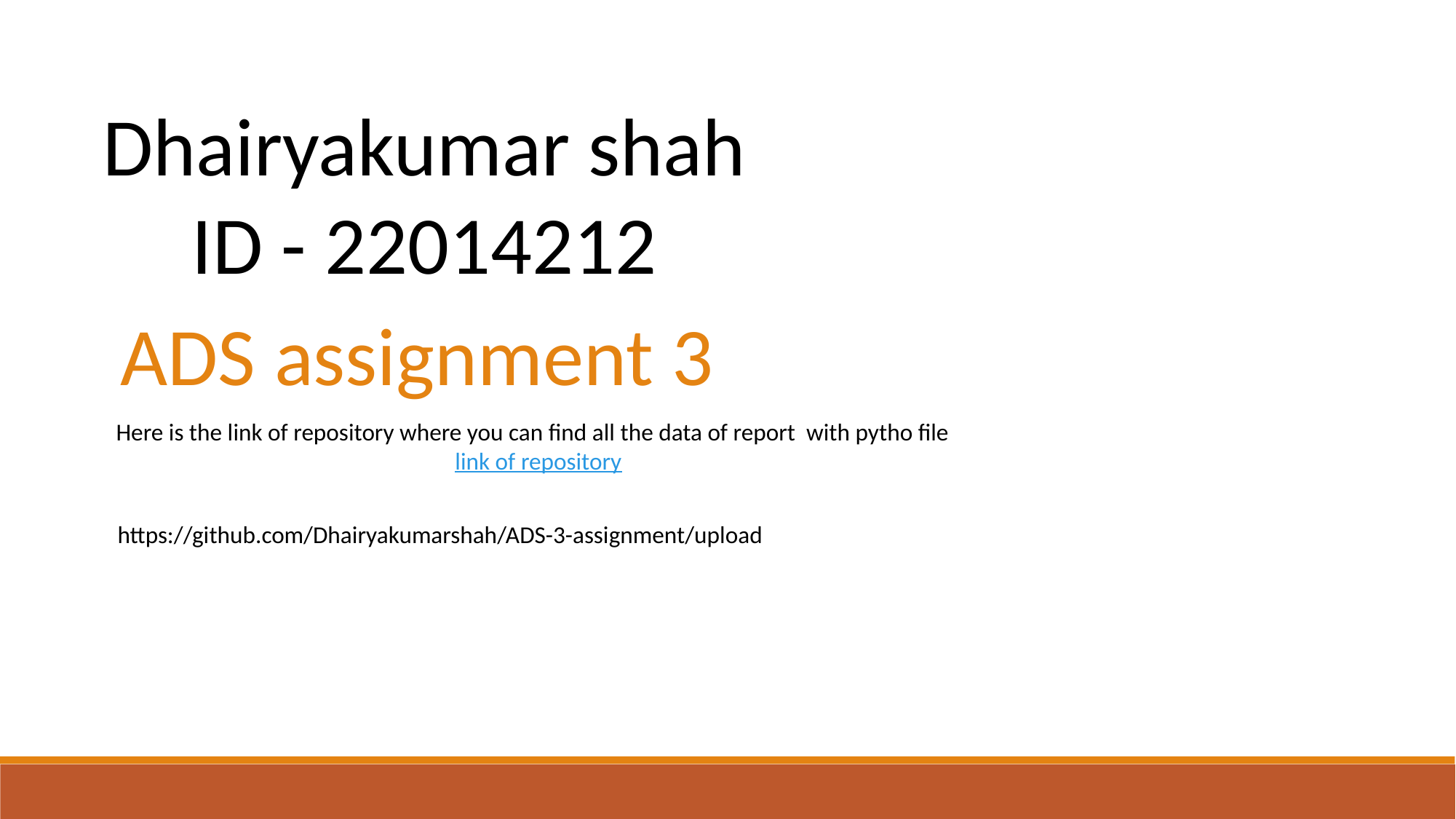

Dhairyakumar shah
ID - 22014212
ADS assignment 3
Here is the link of repository where you can find all the data of report  with pytho file
 link of repository
https://github.com/Dhairyakumarshah/ADS-3-assignment/upload